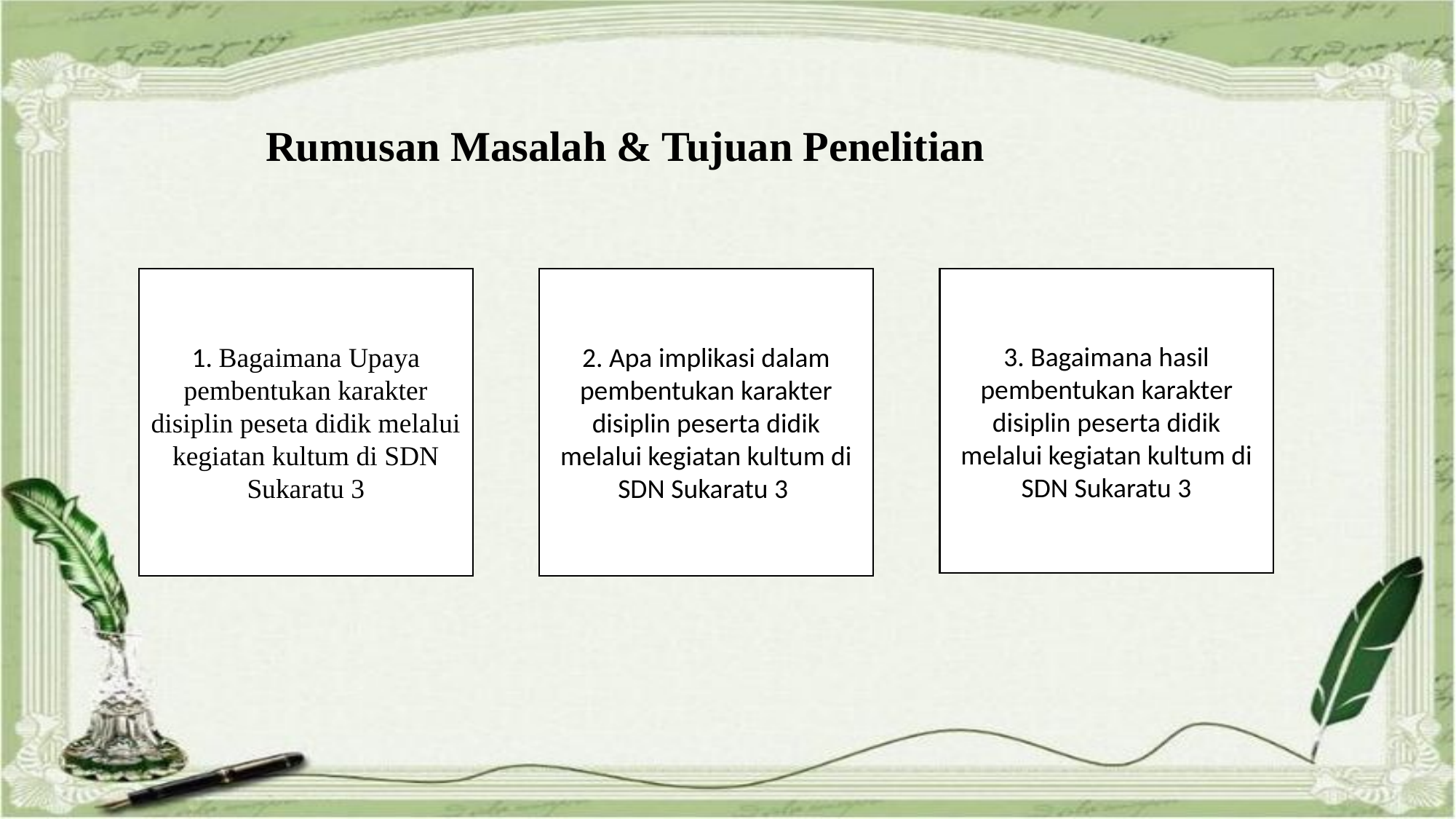

# Rumusan Masalah & Tujuan Penelitian
1. Bagaimana Upaya pembentukan karakter disiplin peseta didik melalui kegiatan kultum di SDN Sukaratu 3
2. Apa implikasi dalam pembentukan karakter disiplin peserta didik melalui kegiatan kultum di SDN Sukaratu 3
3. Bagaimana hasil pembentukan karakter disiplin peserta didik melalui kegiatan kultum di SDN Sukaratu 3